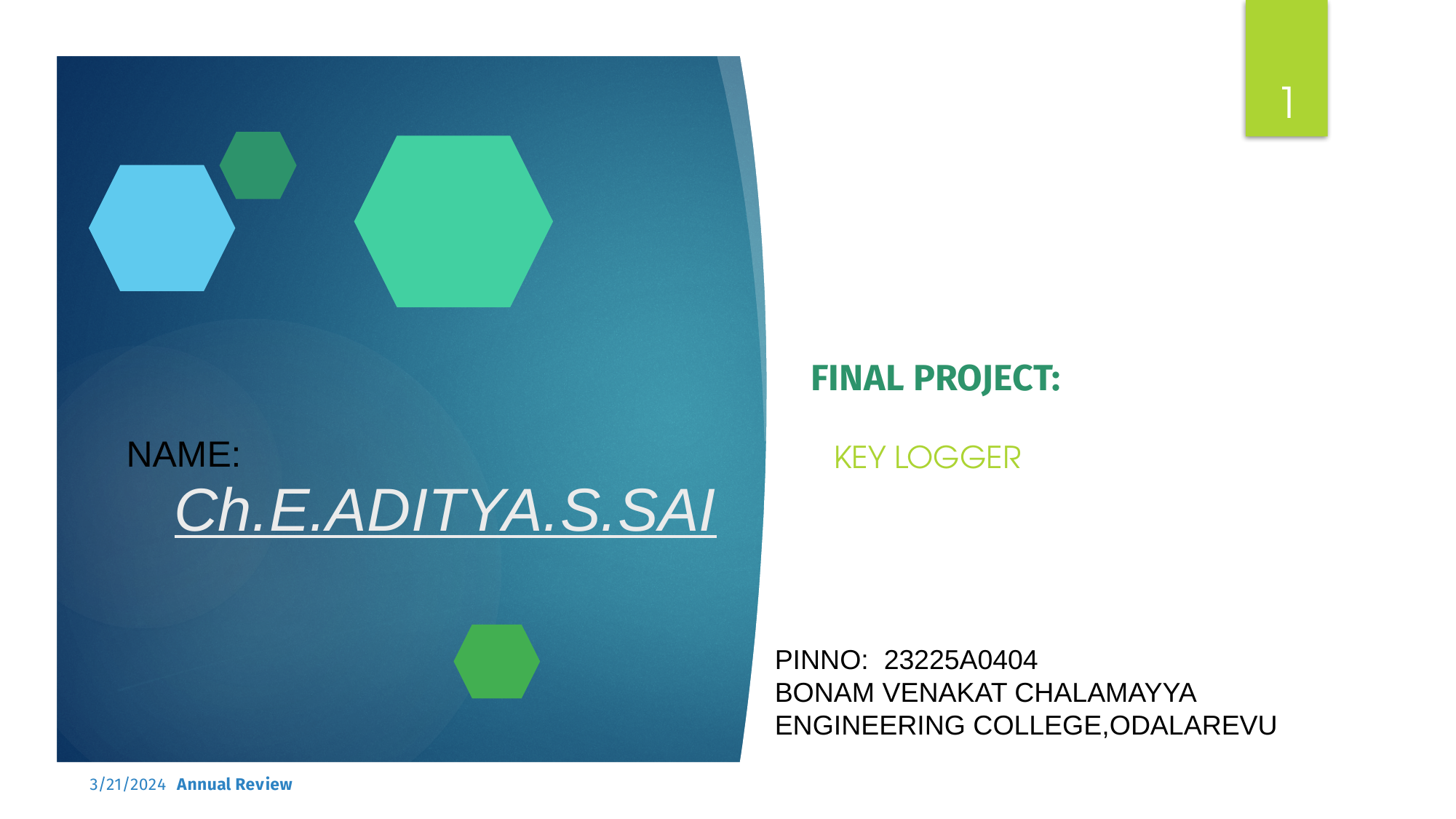

1

KEY LOGGER
FINAL PROJECT:
NAME:
# Ch.E.ADITYA.S.SAI

PINNO:  23225A0404
BONAM VENAKAT CHALAMAYYA
ENGINEERING COLLEGE,ODALAREVU
3/21/2024  Annual Review